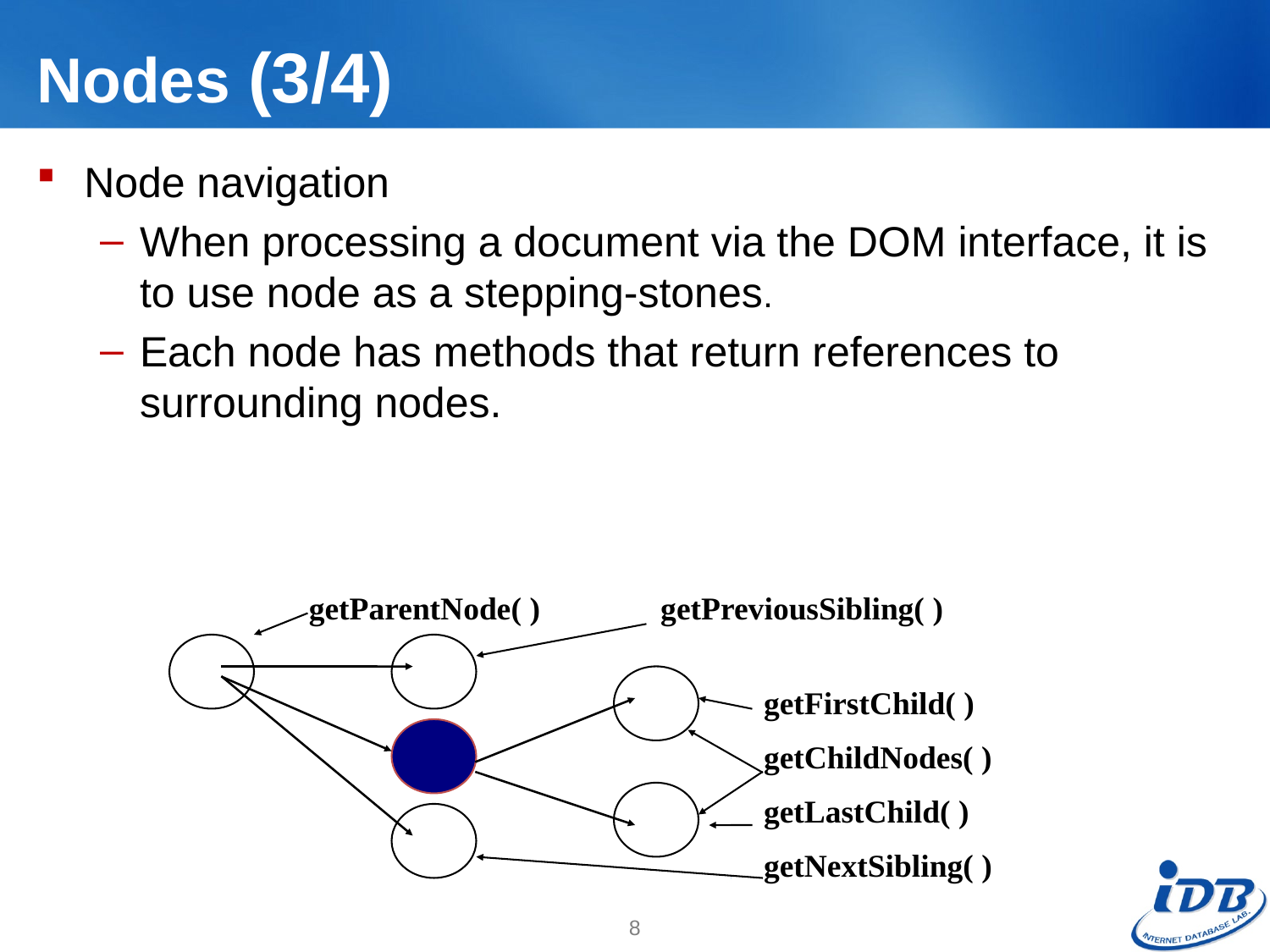

# Nodes (3/4)
Node navigation
When processing a document via the DOM interface, it is to use node as a stepping-stones.
Each node has methods that return references to surrounding nodes.

getParentNode( )               getPreviousSibling( )

getFirstChild( )
getChildNodes( )
getLastChild( )
getNextSibling( )

8